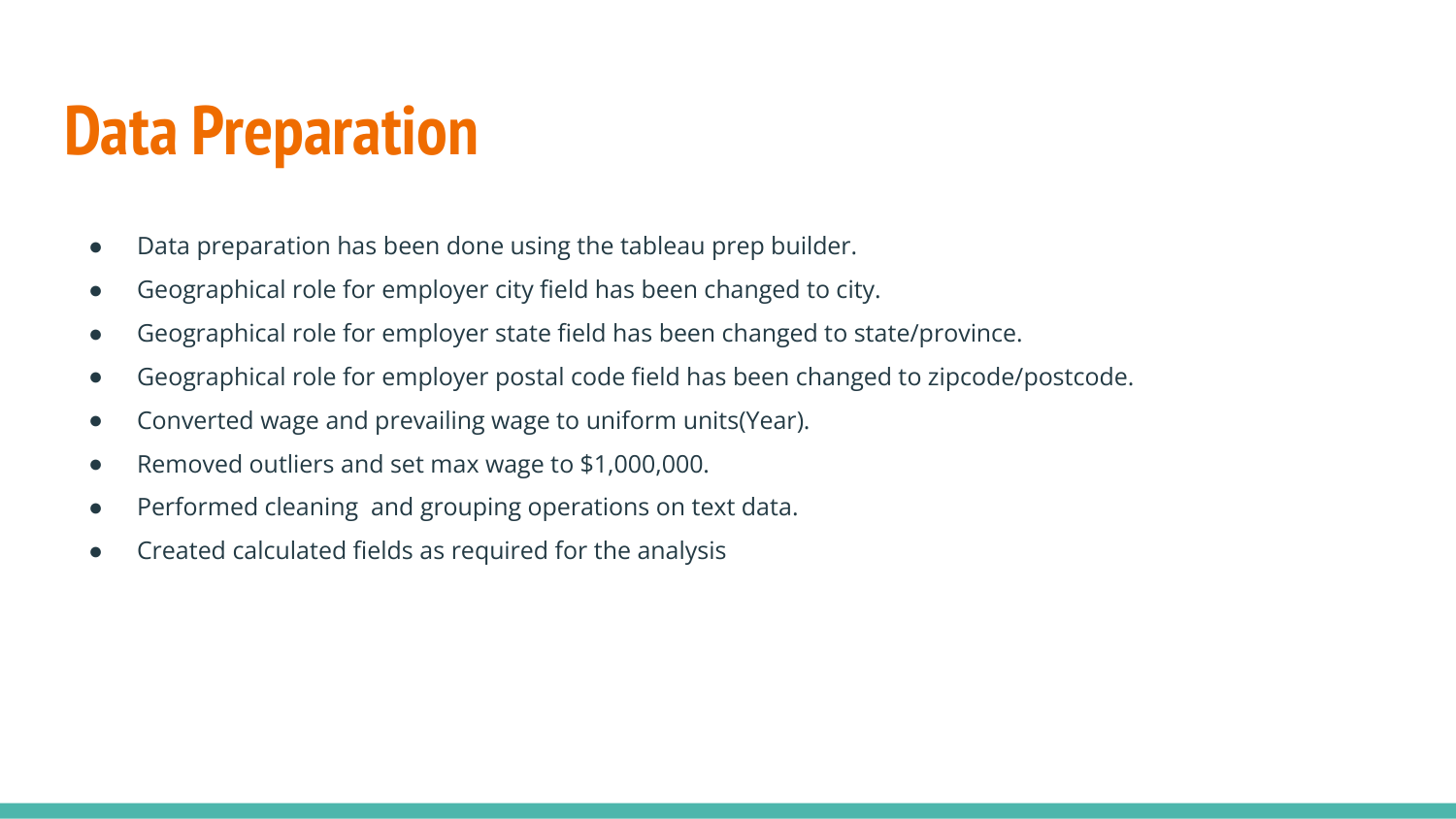

# Data Preparation
Data preparation has been done using the tableau prep builder.
Geographical role for employer city field has been changed to city.
Geographical role for employer state field has been changed to state/province.
Geographical role for employer postal code field has been changed to zipcode/postcode.
Converted wage and prevailing wage to uniform units(Year).
Removed outliers and set max wage to $1,000,000.
Performed cleaning  and grouping operations on text data.
Created calculated fields as required for the analysis